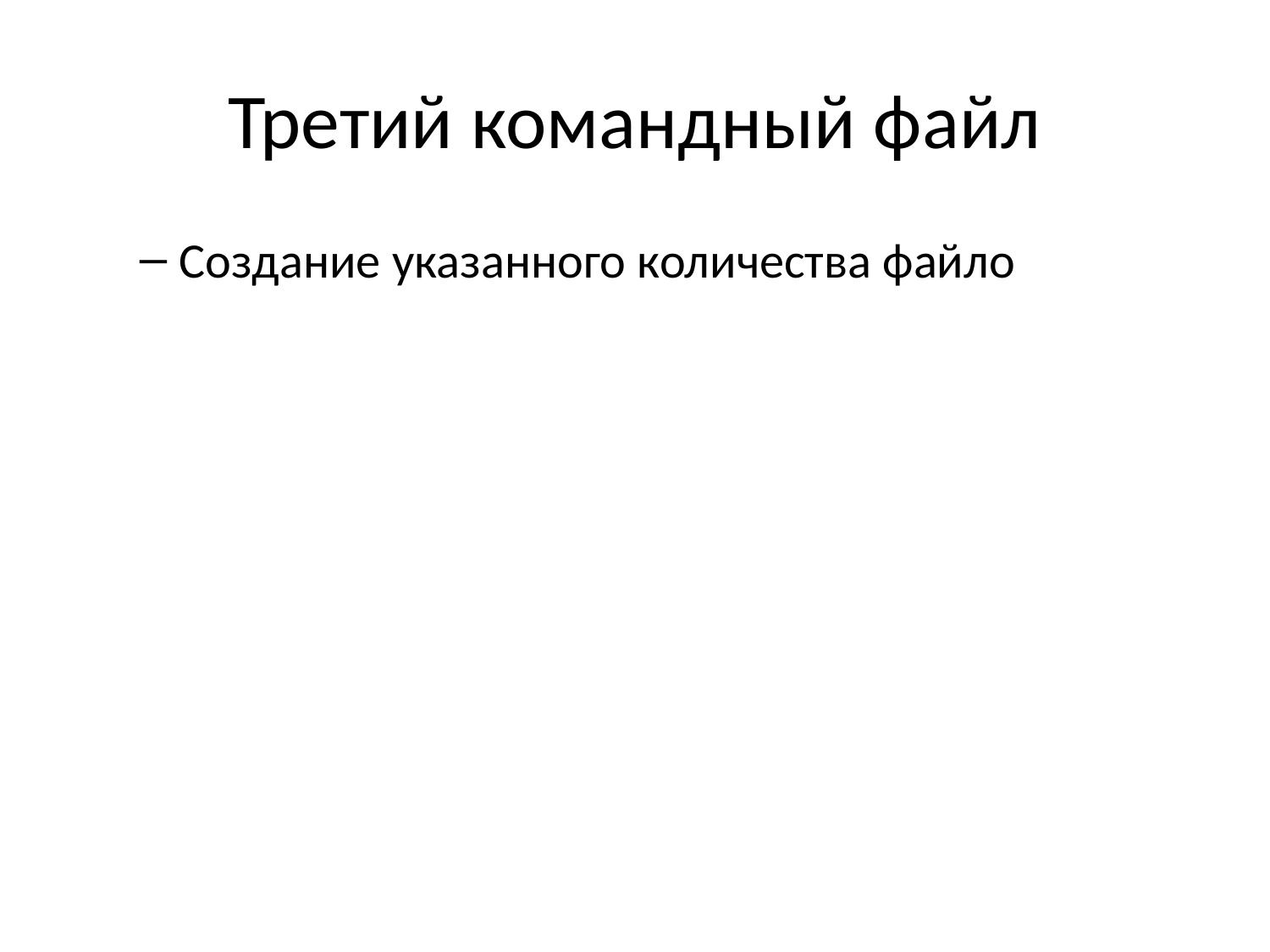

Третий командный файл
Создание указанного количества файло